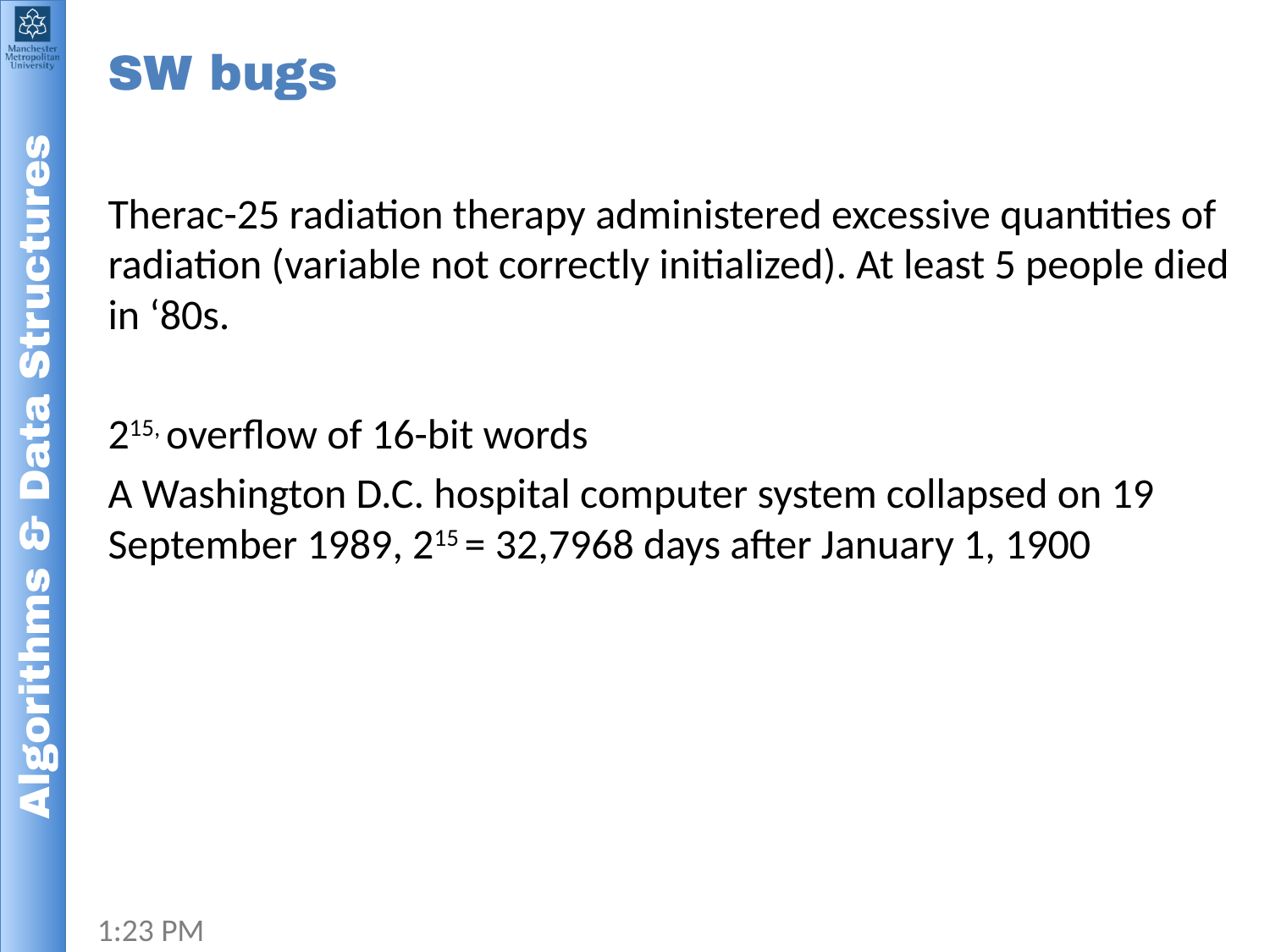

# SW bugs
Therac-25 radiation therapy administered excessive quantities of radiation (variable not correctly initialized). At least 5 people died in ‘80s.

215, overflow of 16-bit words
A Washington D.C. hospital computer system collapsed on 19 September 1989, 215 = 32,7968 days after January 1, 1900